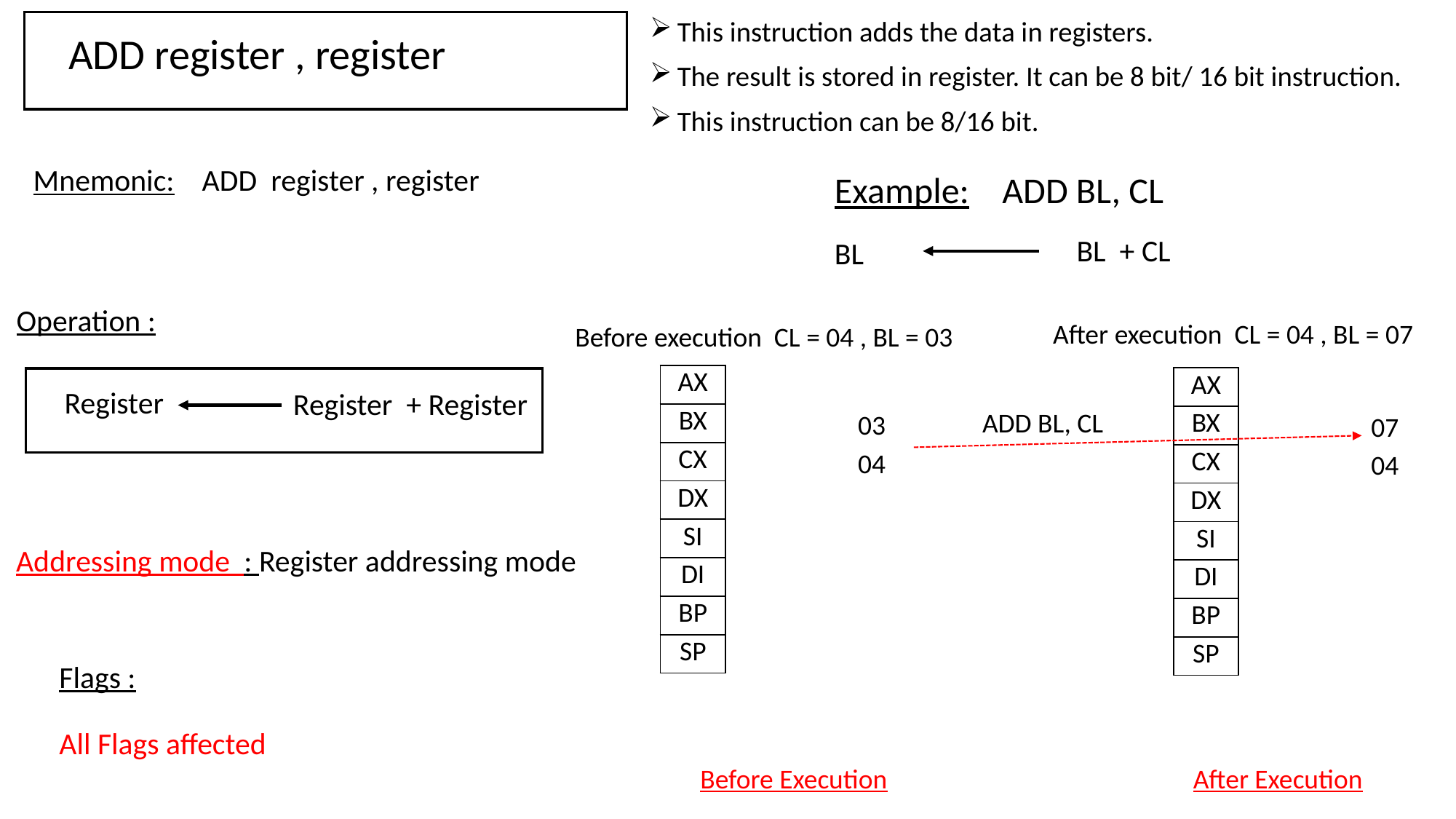

# ADD register , register

This instruction adds the data in registers.
The result is stored in register. It can be 8 bit/ 16 bit instruction.
This instruction can be 8/16 bit.
Mnemonic:    ADD  register , register

Example:    ADD BL, CL

BL  + CL

BL

Operation :

Register

Register  + Register

After execution  CL = 04 , BL = 07

Before execution  CL = 04 , BL = 03

| AX |
| --- |
| BX |
| CX |
| DX |
| SI |
| DI |
| BP |
| SP |
| AX |
| --- |
| BX |
| CX |
| DX |
| SI |
| DI |
| BP |
| SP |
|  |  |
| --- | --- |
|  | 03 |
|  | 04 |
|  |  |
|  |  |
|  |  |
|  |  |
|  |  |
|  |  |
| --- | --- |
|  | 07 |
|  | 04 |
|  |  |
|  |  |
|  |  |
|  |  |
|  |  |
ADD BL, CL
Addressing mode  : Register addressing mode

Flags :

All Flags affected

Before Execution

After Execution